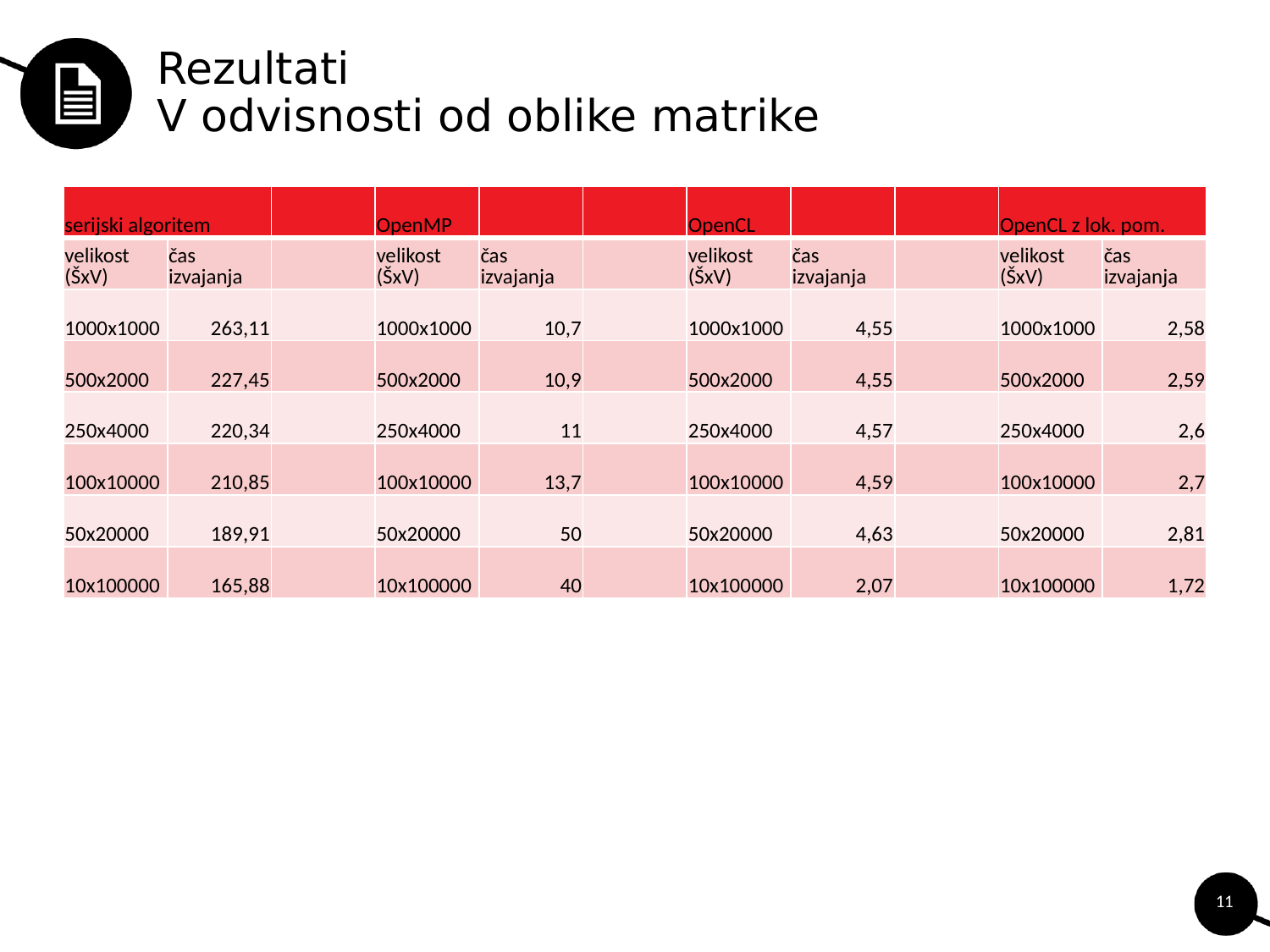

# Rezultati V odvisnosti od oblike matrike
| serijski algoritem |  |  | OpenMP |  |  | OpenCL |  |  | OpenCL z lok. pom. |  |
| --- | --- | --- | --- | --- | --- | --- | --- | --- | --- | --- |
| velikost (ŠxV) | čas izvajanja |  | velikost (ŠxV) | čas izvajanja |  | velikost (ŠxV) | čas izvajanja |  | velikost (ŠxV) | čas izvajanja |
| 1000x1000 | 263,11 |  | 1000x1000 | 10,7 |  | 1000x1000 | 4,55 |  | 1000x1000 | 2,58 |
| 500x2000 | 227,45 |  | 500x2000 | 10,9 |  | 500x2000 | 4,55 |  | 500x2000 | 2,59 |
| 250x4000 | 220,34 |  | 250x4000 | 11 |  | 250x4000 | 4,57 |  | 250x4000 | 2,6 |
| 100x10000 | 210,85 |  | 100x10000 | 13,7 |  | 100x10000 | 4,59 |  | 100x10000 | 2,7 |
| 50x20000 | 189,91 |  | 50x20000 | 50 |  | 50x20000 | 4,63 |  | 50x20000 | 2,81 |
| 10x100000 | 165,88 |  | 10x100000 | 40 |  | 10x100000 | 2,07 |  | 10x100000 | 1,72 |
11